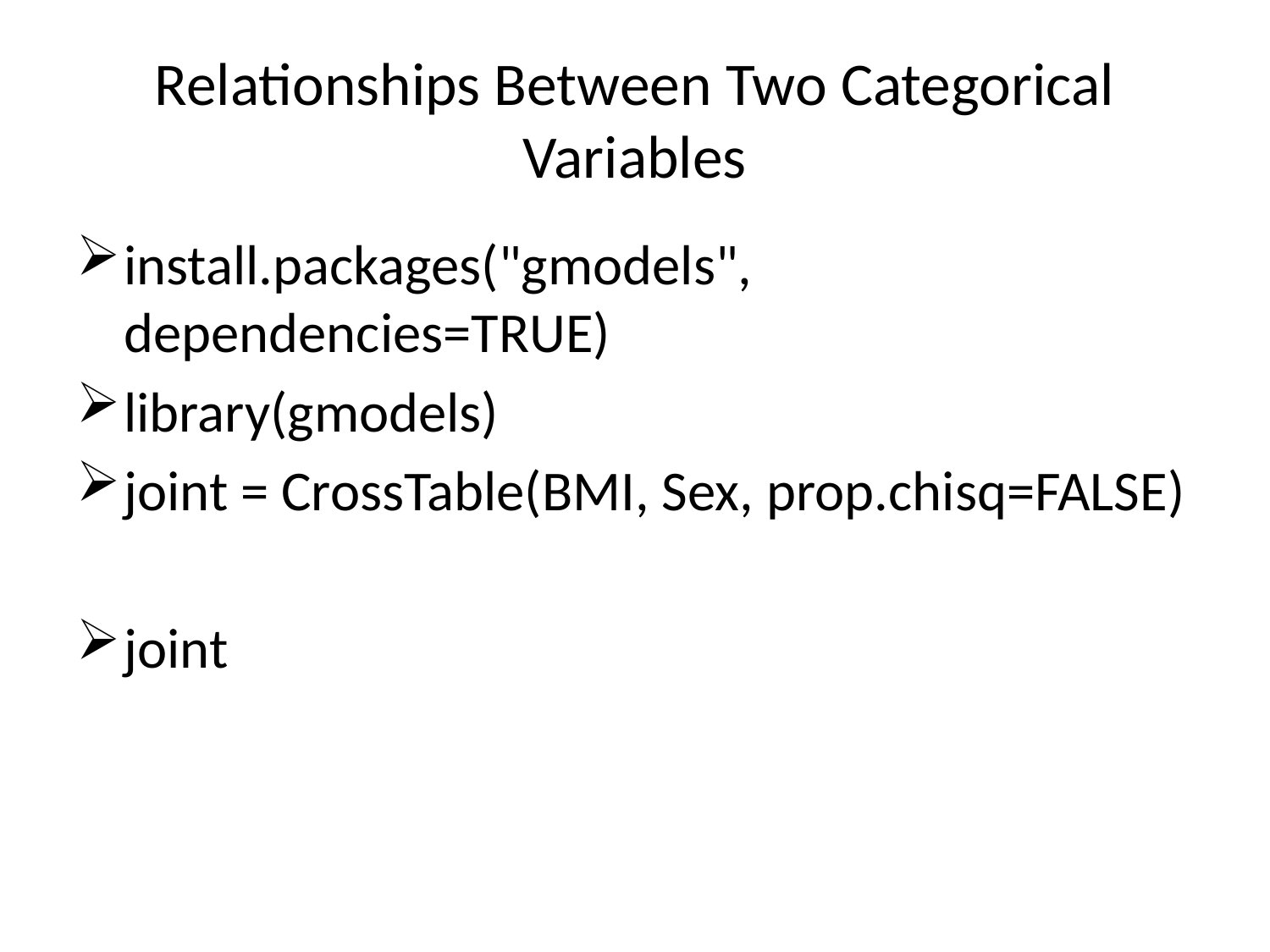

# Relationships Between Two Categorical Variables
install.packages("gmodels", dependencies=TRUE)
library(gmodels)
joint = CrossTable(BMI, Sex, prop.chisq=FALSE)

joint